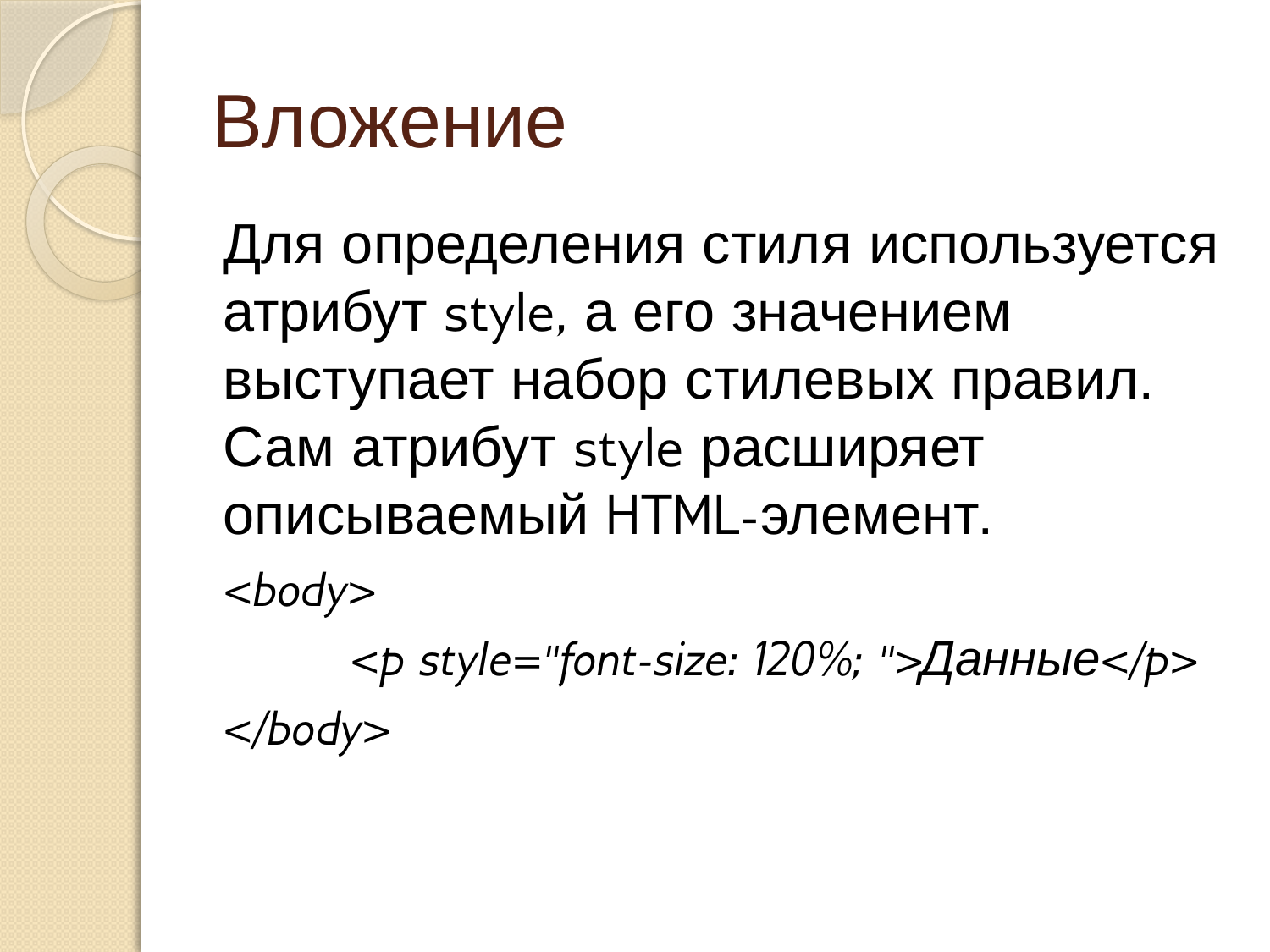

# Вложение
Для определения стиля используется атрибут style, а его значением выступает набор стилевых правил. Сам атрибут style расширяет описываемый HTML-элемент.
<body>
	<p style="font-size: 120%; ">Данные</p>
</body>